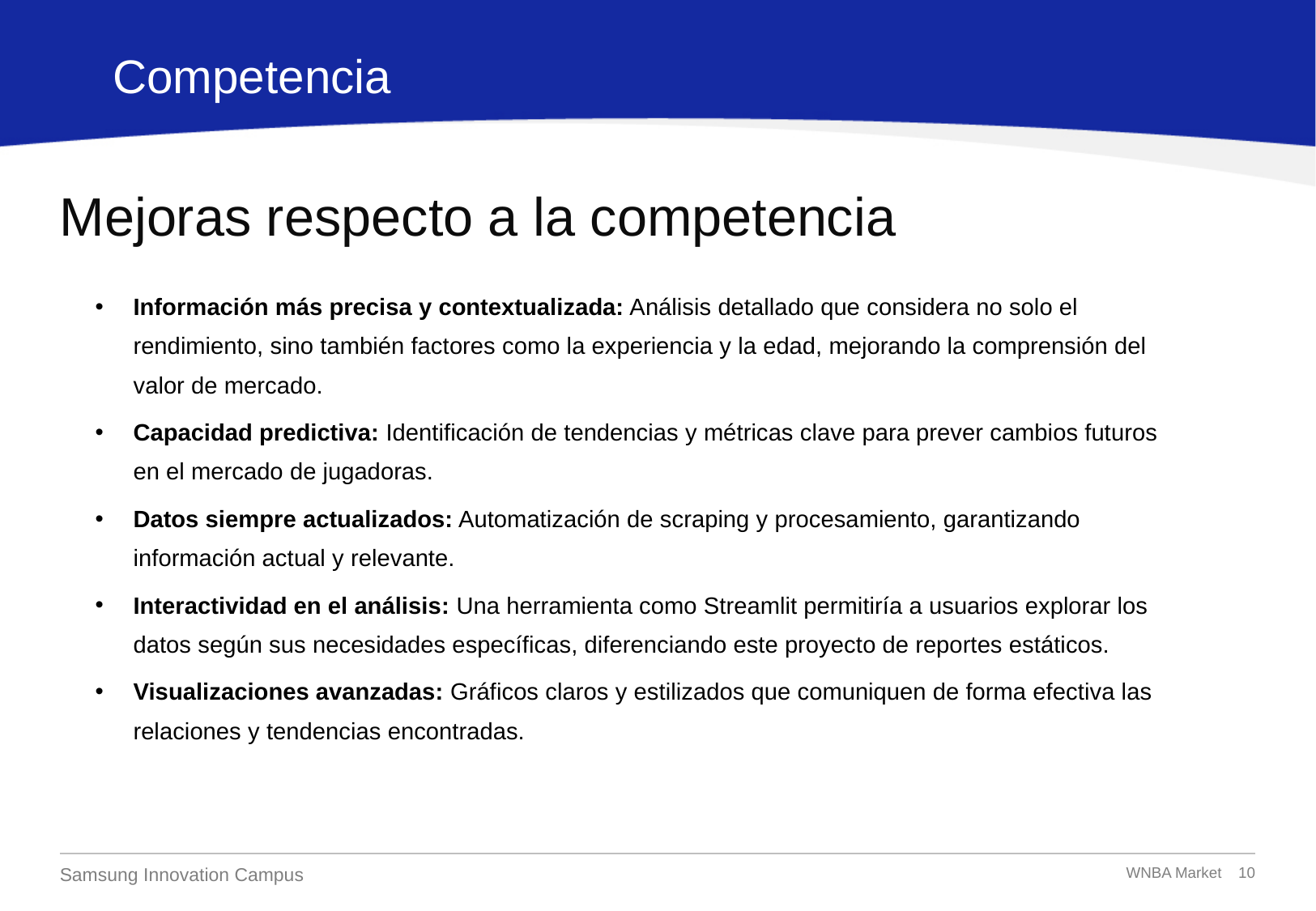

Competencia
# Mejoras respecto a la competencia
Información más precisa y contextualizada: Análisis detallado que considera no solo el rendimiento, sino también factores como la experiencia y la edad, mejorando la comprensión del valor de mercado.
Capacidad predictiva: Identificación de tendencias y métricas clave para prever cambios futuros en el mercado de jugadoras.
Datos siempre actualizados: Automatización de scraping y procesamiento, garantizando información actual y relevante.
Interactividad en el análisis: Una herramienta como Streamlit permitiría a usuarios explorar los datos según sus necesidades específicas, diferenciando este proyecto de reportes estáticos.
Visualizaciones avanzadas: Gráficos claros y estilizados que comuniquen de forma efectiva las relaciones y tendencias encontradas.